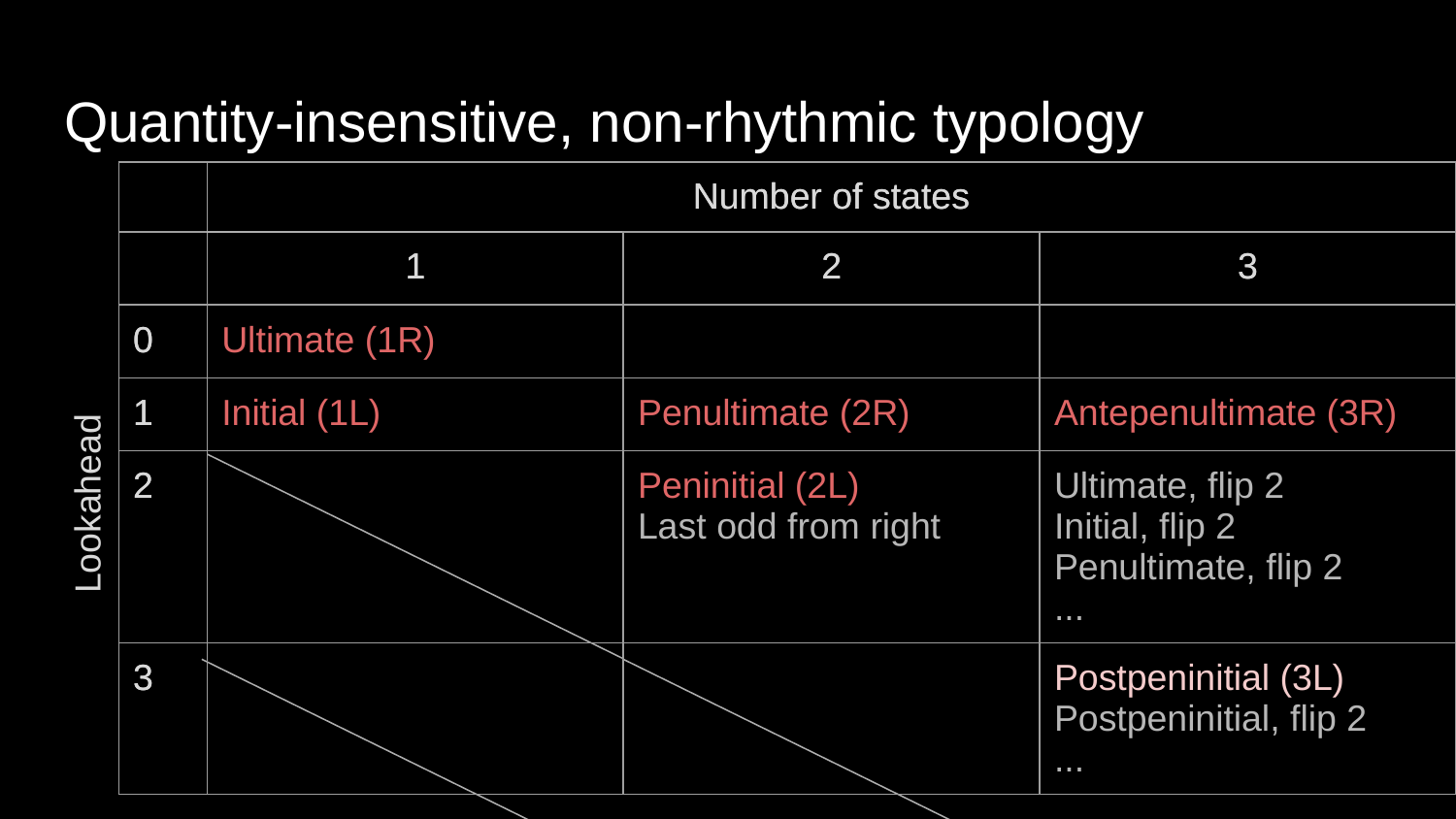

# Quantity-insensitive, non-rhythmic typology
|  | Number of states |  |  |
| --- | --- | --- | --- |
|  | 1 | 2 | 3 |
| 0 | Ultimate (1R) |  |  |
| 1 | Initial (1L) | Penultimate (2R) | Antepenultimate (3R) |
| 2 |  | Peninitial (2L) Last odd from right | Ultimate, flip 2 Initial, flip 2 Penultimate, flip 2 ... |
| 3 |  |  | Postpeninitial (3L) Postpeninitial, flip 2 ... |
|  | Number of states |  |  |
| --- | --- | --- | --- |
|  | 1 | 2 | 3 |
| 0 |  |  |  |
| 1 |  |  |  |
| 2 |  |  |  |
| 3 |  |  |  |
Lookahead